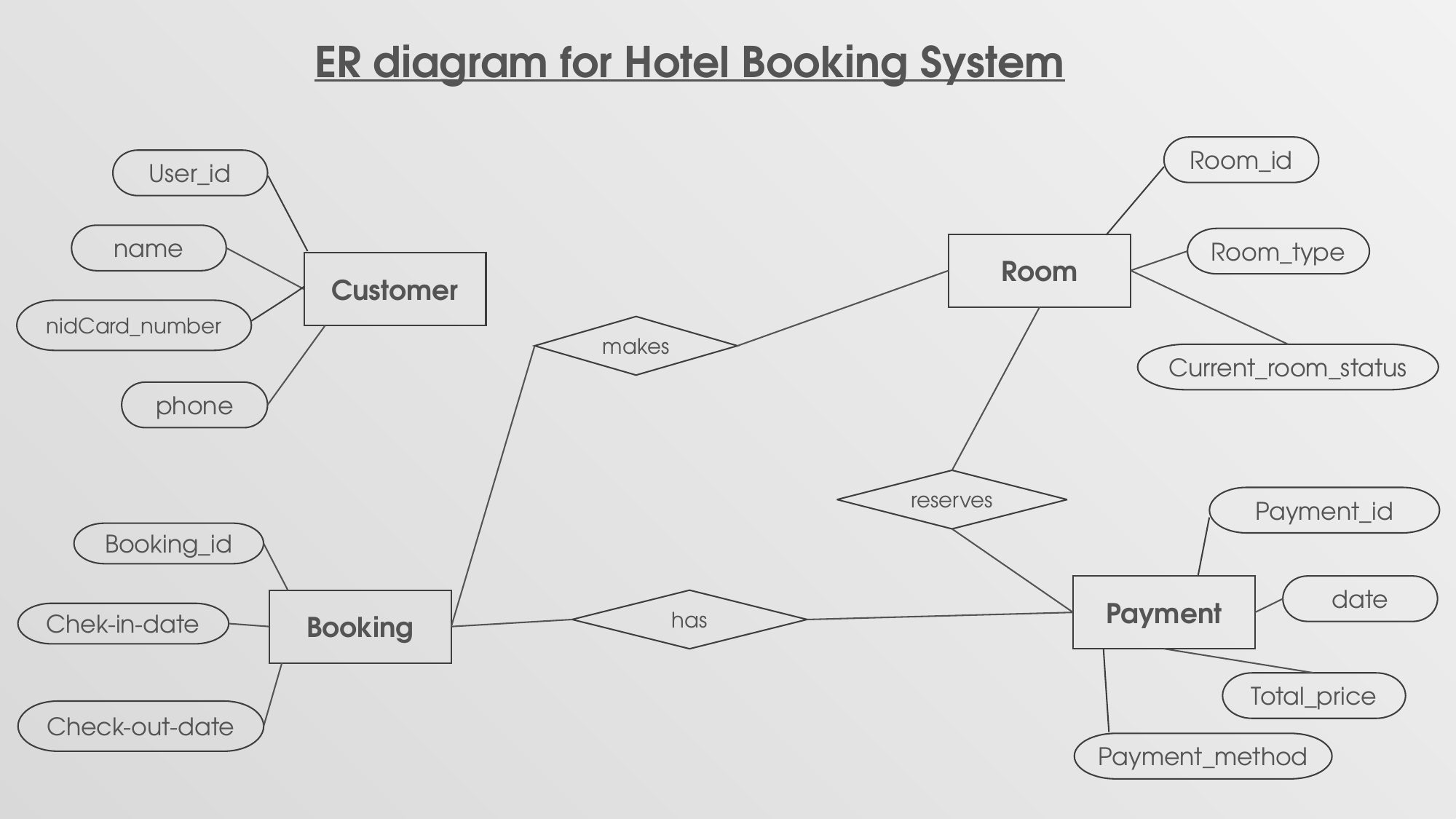

ER diagram for Hotel Booking System
Room_id
User_id

name
Room_type
Room
Customer

nidCard_number
makes
Current_room_status
phone
reserves
Payment_id

Booking_id
Payment
date
Booking
has
Chek-in-date

Total_price
Check-out-date
Payment_method